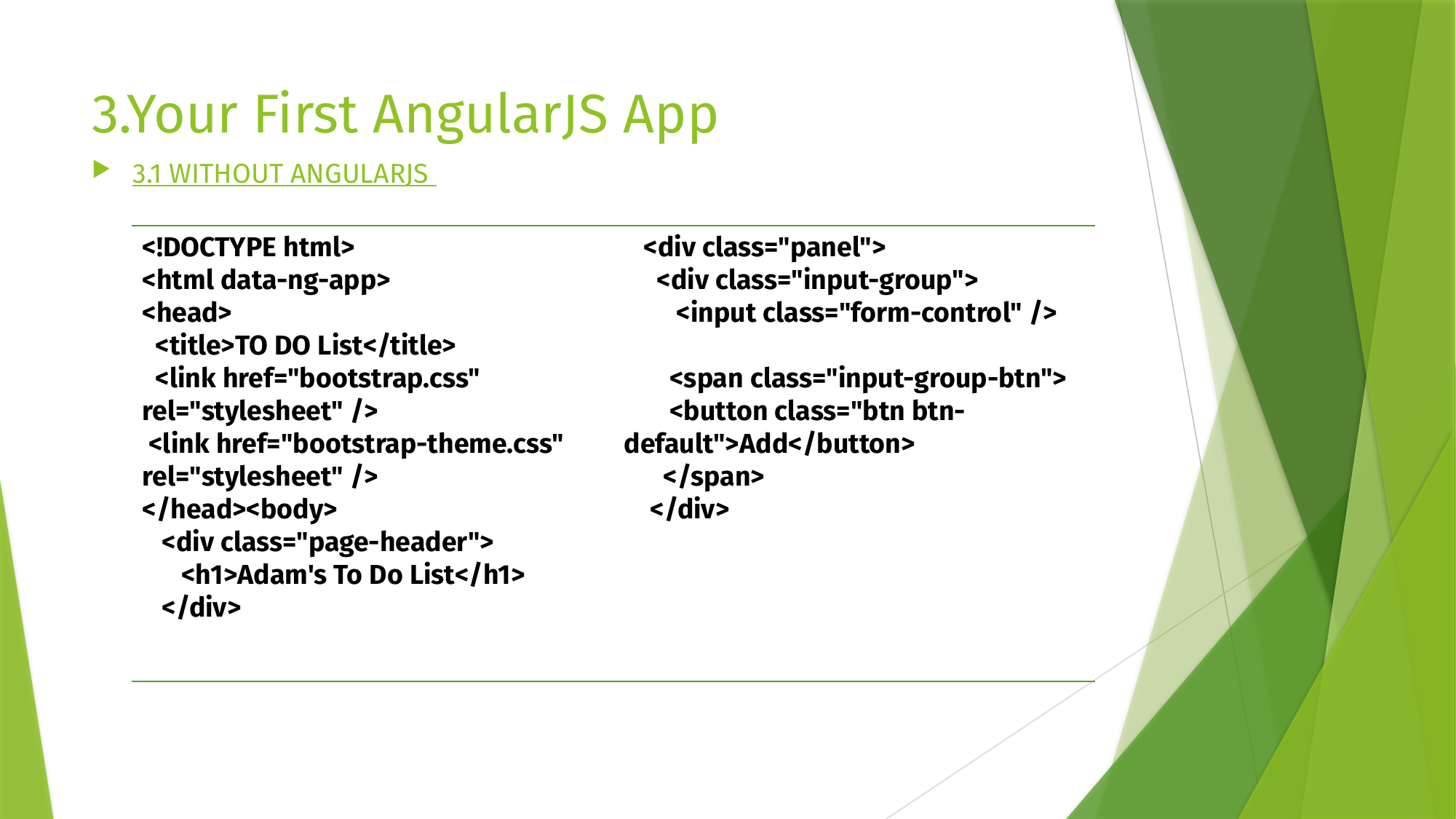

# 3.Your First AngularJS App
3.1 WITHOUT ANGULARJS
| <!DOCTYPE html> <html data-ng-app> <head>     <title>TO DO List</title>     <link href="bootstrap.css" rel="stylesheet" />     <link href="bootstrap-theme.css" rel="stylesheet" /> </head><body>     <div class="page-header">         <h1>Adam's To Do List</h1>     </div> | <div class="panel">         <div class="input-group">            <input class="form-control" />              <span class="input-group-btn">         <button class="btn btn-default">Add</button>        </span>         </div> |
| --- | --- |